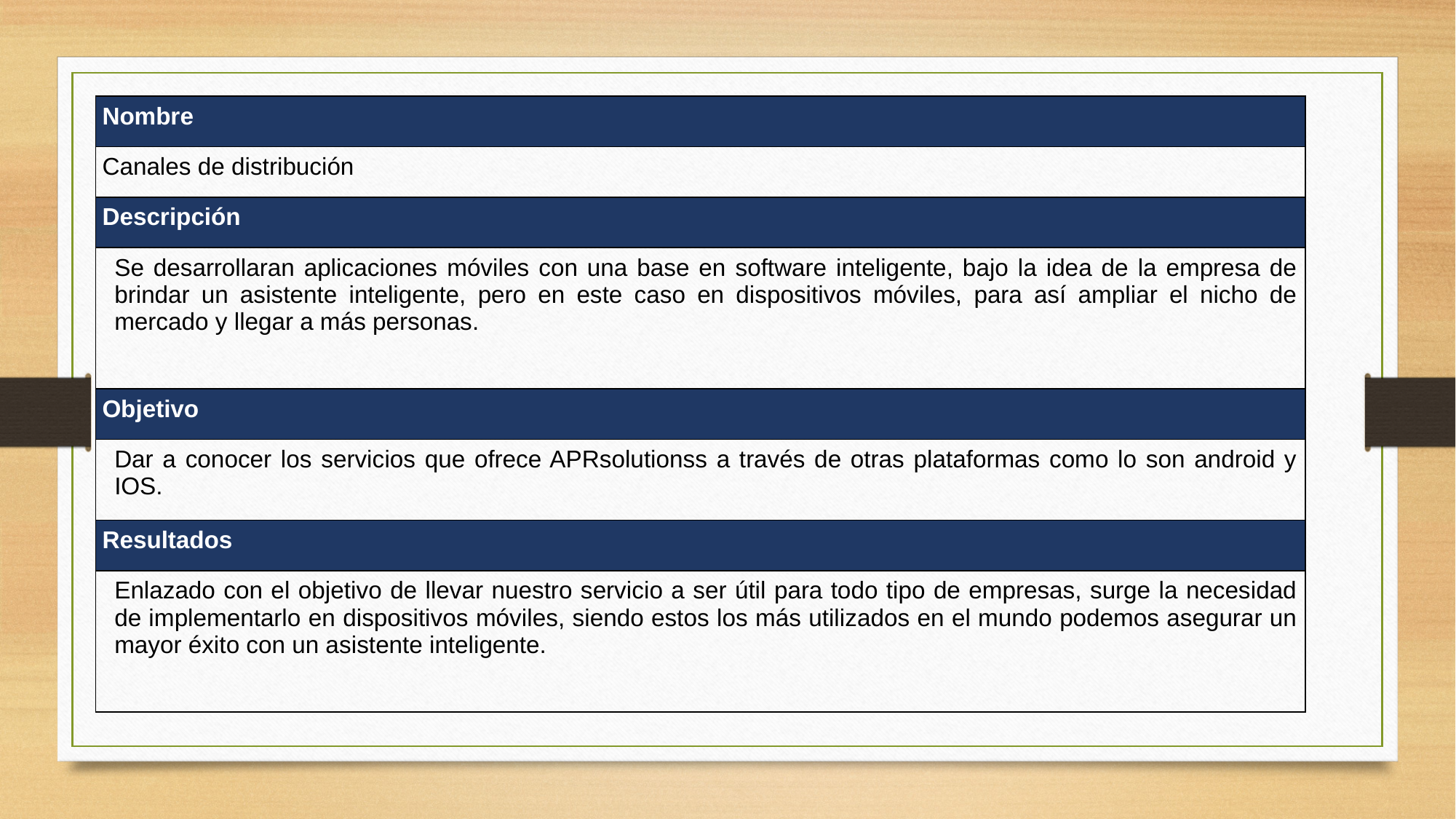

| Nombre |
| --- |
| Canales de distribución |
| Descripción |
| Se desarrollaran aplicaciones móviles con una base en software inteligente, bajo la idea de la empresa de brindar un asistente inteligente, pero en este caso en dispositivos móviles, para así ampliar el nicho de mercado y llegar a más personas. |
| Objetivo |
| Dar a conocer los servicios que ofrece APRsolutionss a través de otras plataformas como lo son android y IOS. |
| Resultados |
| Enlazado con el objetivo de llevar nuestro servicio a ser útil para todo tipo de empresas, surge la necesidad de implementarlo en dispositivos móviles, siendo estos los más utilizados en el mundo podemos asegurar un mayor éxito con un asistente inteligente. |